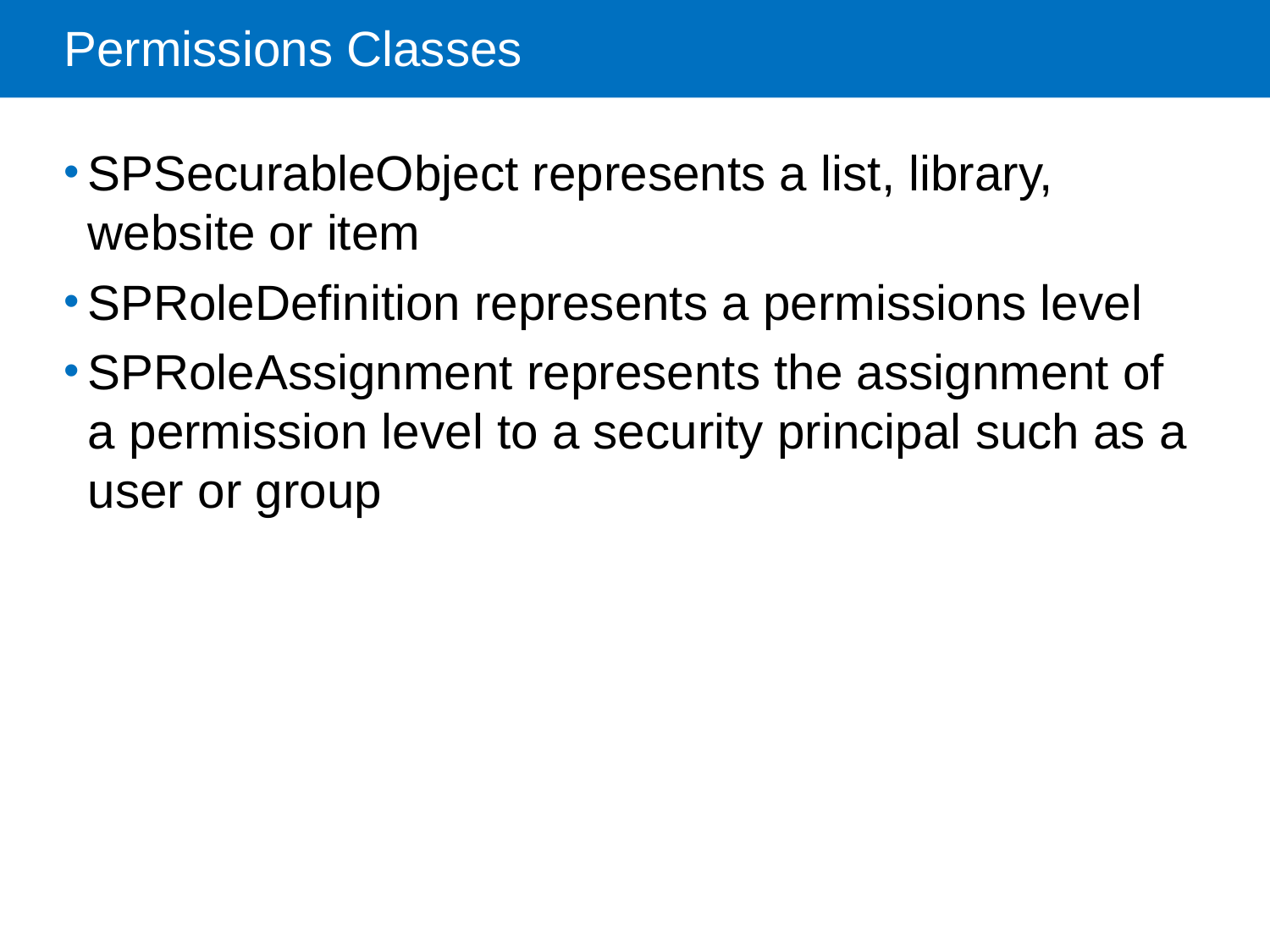

# Permissions Classes
SPSecurableObject represents a list, library, website or item
SPRoleDefinition represents a permissions level
SPRoleAssignment represents the assignment of a permission level to a security principal such as a user or group